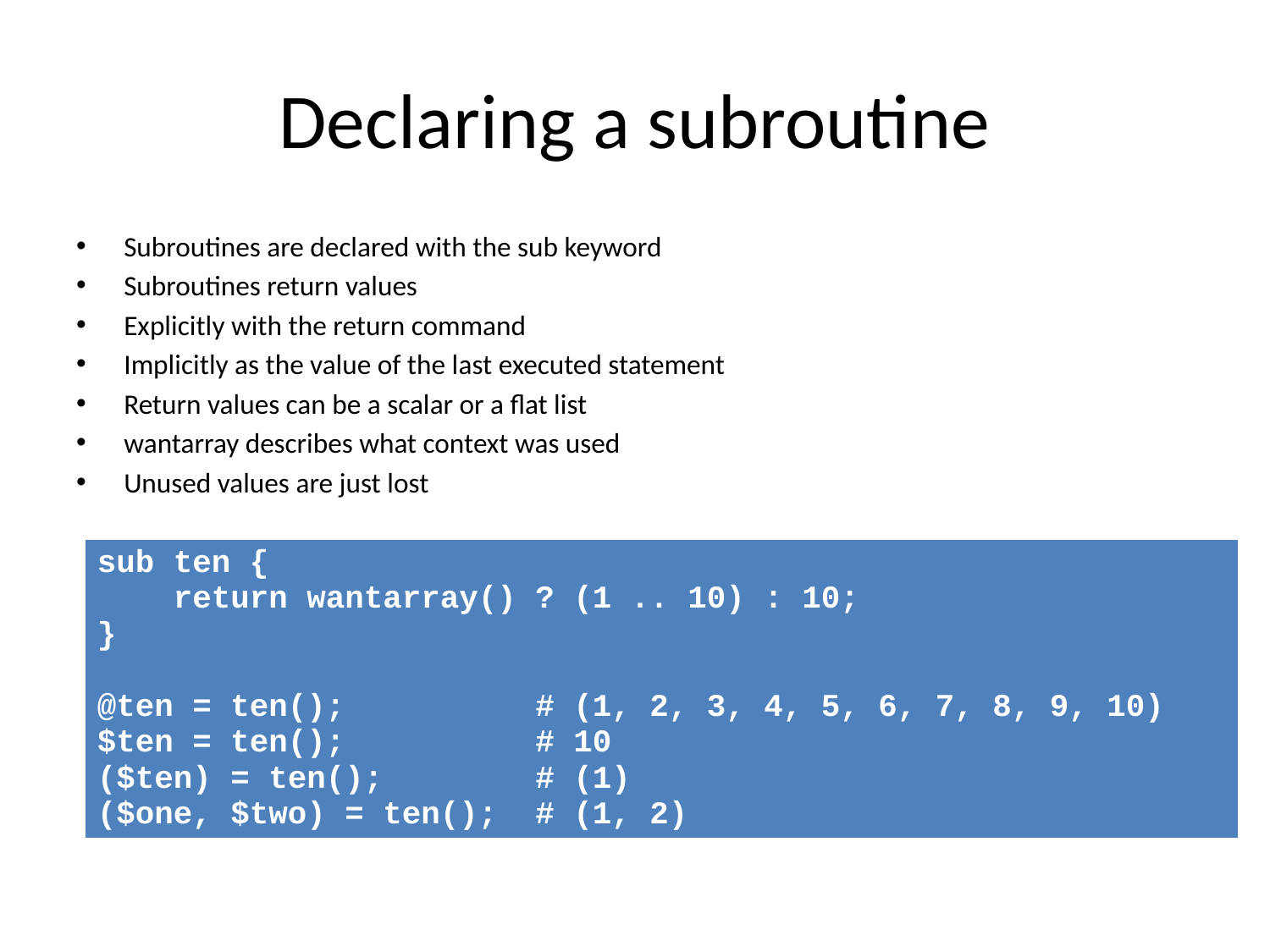

# Declaring a subroutine
Subroutines are declared with the sub keyword
Subroutines return values
Explicitly with the return command
Implicitly as the value of the last executed statement
Return values can be a scalar or a flat list
wantarray describes what context was used
Unused values are just lost
| sub ten { return wantarray() ? (1 .. 10) : 10; } @ten = ten(); # (1, 2, 3, 4, 5, 6, 7, 8, 9, 10) $ten = ten(); # 10 ($ten) = ten(); # (1) ($one, $two) = ten(); # (1, 2) |
| --- |